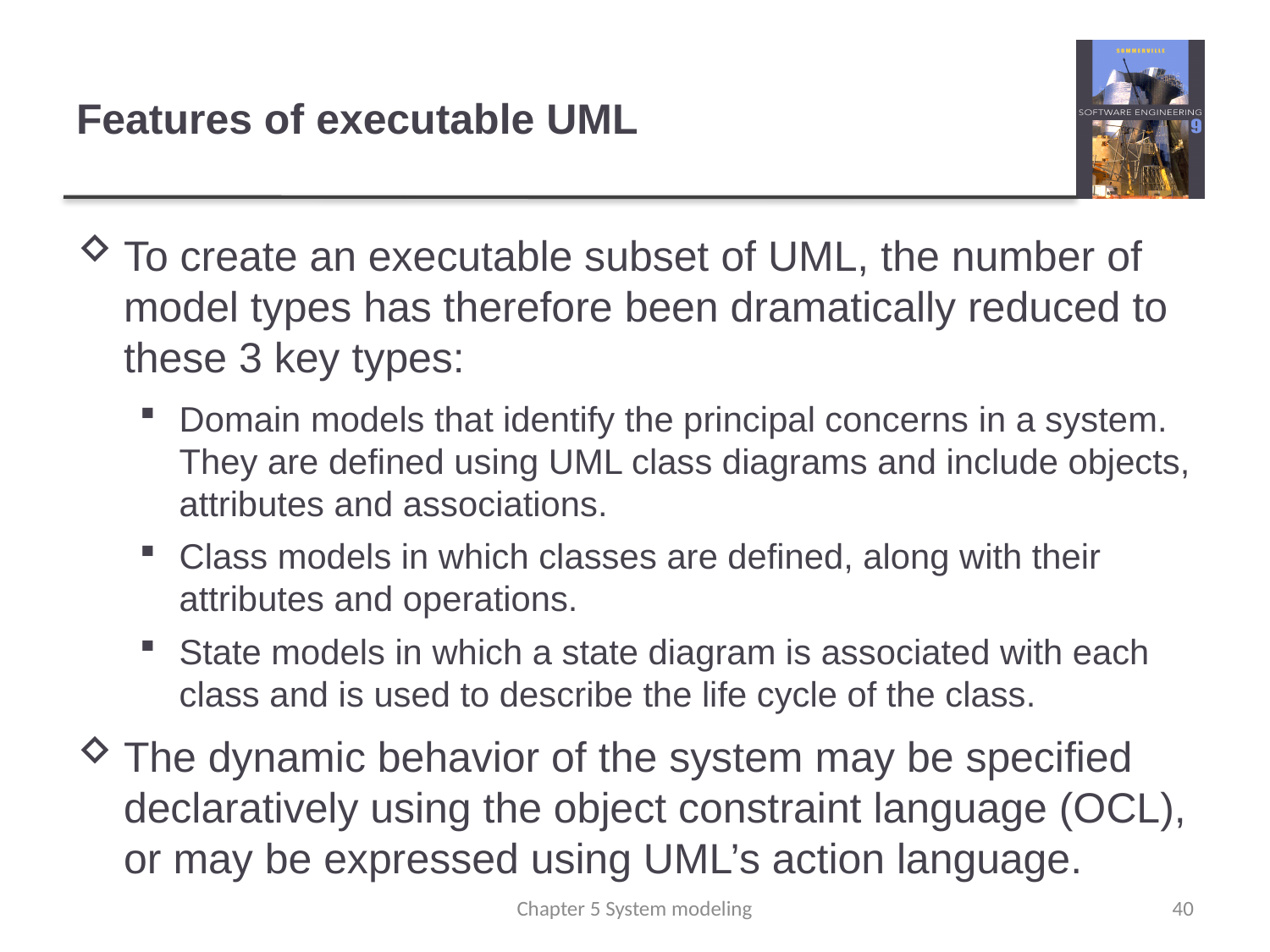

# Features of executable UML
To create an executable subset of UML, the number of model types has therefore been dramatically reduced to these 3 key types:
Domain models that identify the principal concerns in a system. They are defined using UML class diagrams and include objects, attributes and associations.
Class models in which classes are defined, along with their attributes and operations.
State models in which a state diagram is associated with each class and is used to describe the life cycle of the class.
The dynamic behavior of the system may be specified declaratively using the object constraint language (OCL), or may be expressed using UML’s action language.
Chapter 5 System modeling
40